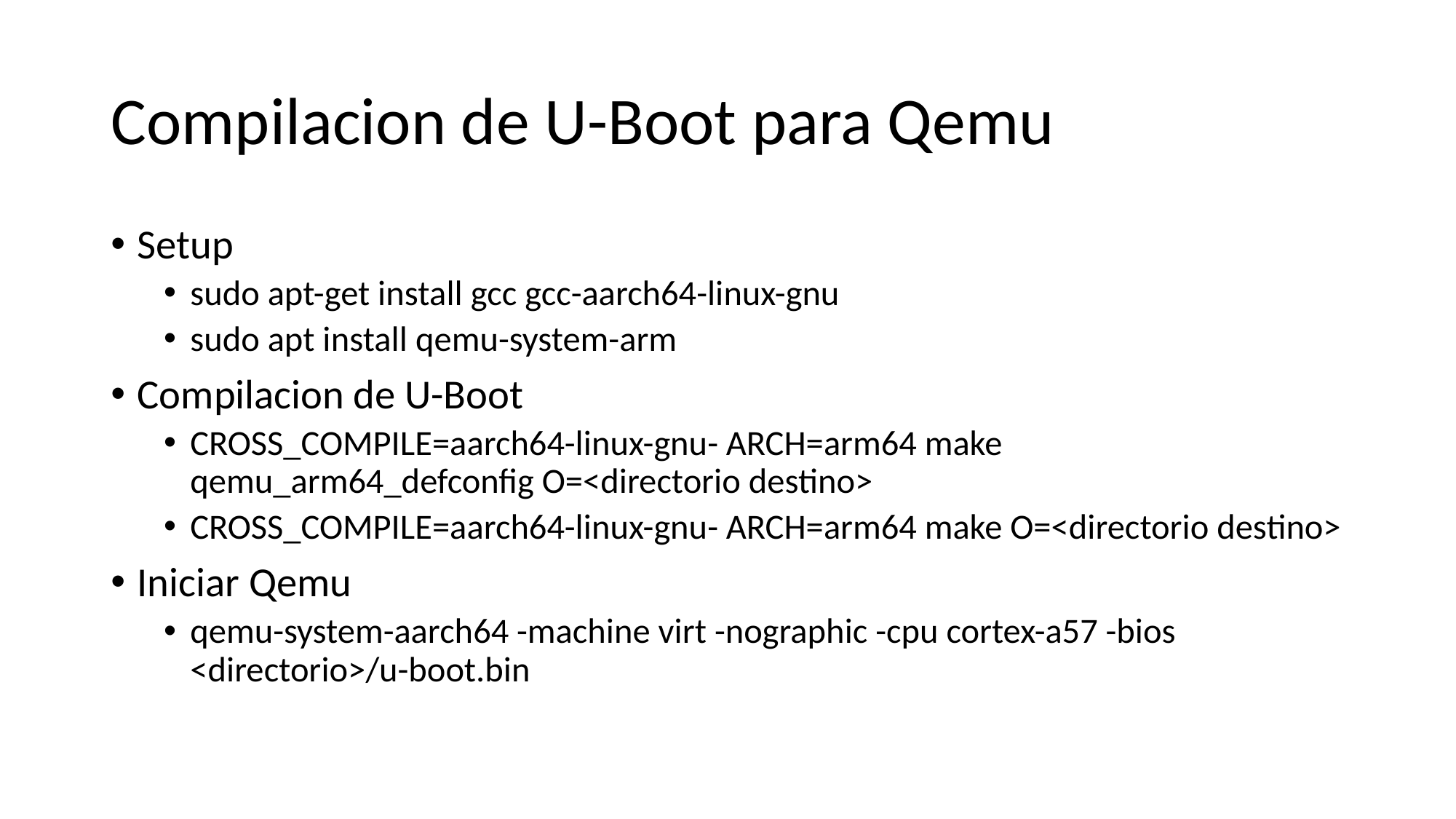

# Compilacion de U-Boot para Qemu
Setup
sudo apt-get install gcc gcc-aarch64-linux-gnu
sudo apt install qemu-system-arm
Compilacion de U-Boot
CROSS_COMPILE=aarch64-linux-gnu- ARCH=arm64 make qemu_arm64_defconfig O=<directorio destino>
CROSS_COMPILE=aarch64-linux-gnu- ARCH=arm64 make O=<directorio destino>
Iniciar Qemu
qemu-system-aarch64 -machine virt -nographic -cpu cortex-a57 -bios <directorio>/u-boot.bin